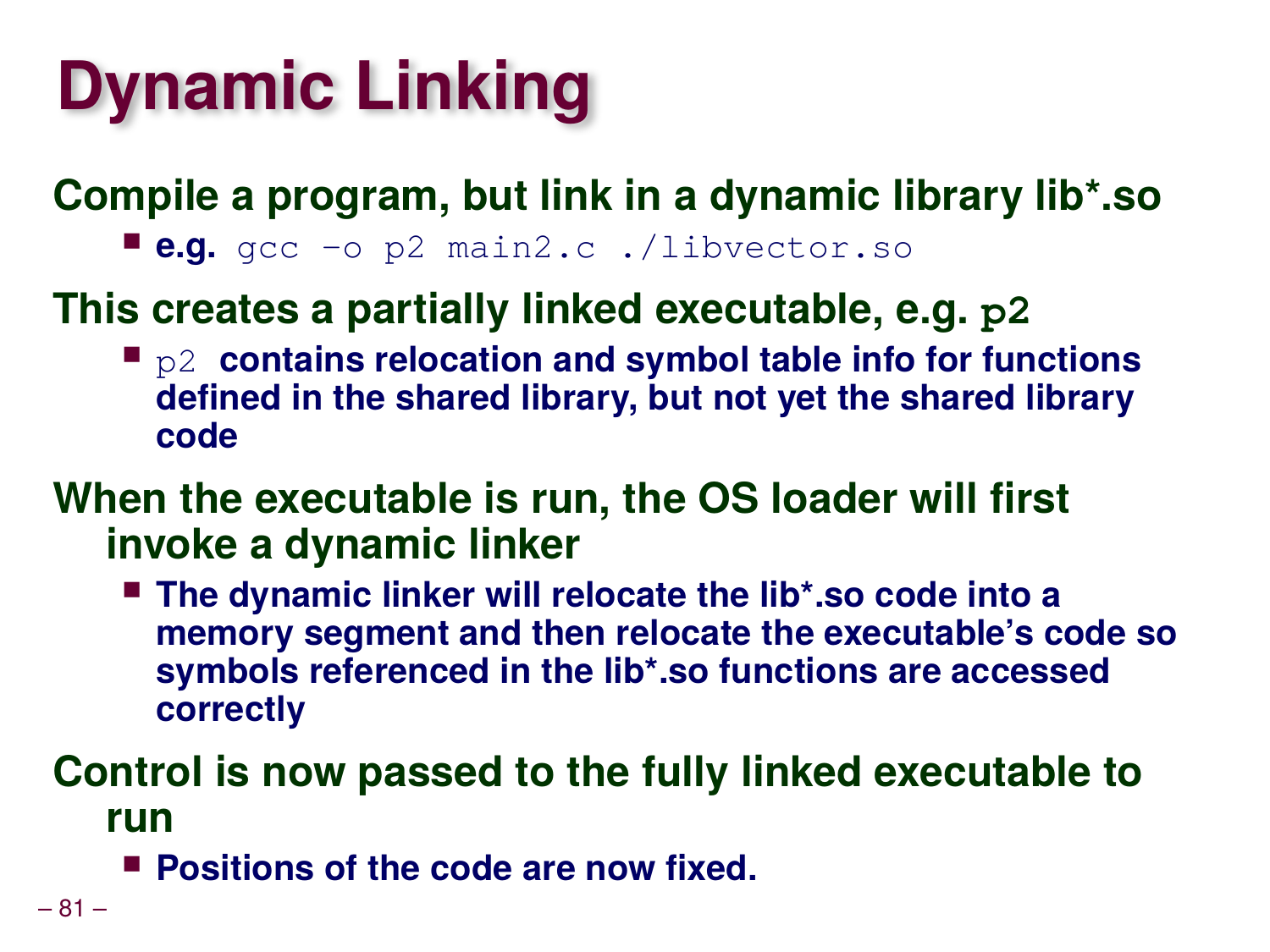

# Dynamic Linking
Compile a program, but link in a dynamic library lib*.so
e.g.  gcc -o p2 main2.c ./libvector.so
This creates a partially linked executable, e.g. p2
p2 contains relocation and symbol table info for functions defined in the shared library, but not yet the shared library code
When the executable is run, the OS loader will first invoke a dynamic linker
The dynamic linker will relocate the lib*.so code into a memory segment and then relocate the executable’s code so symbols referenced in the lib*.so functions are accessed correctly
Control is now passed to the fully linked executable to run
Positions of the code are now fixed.